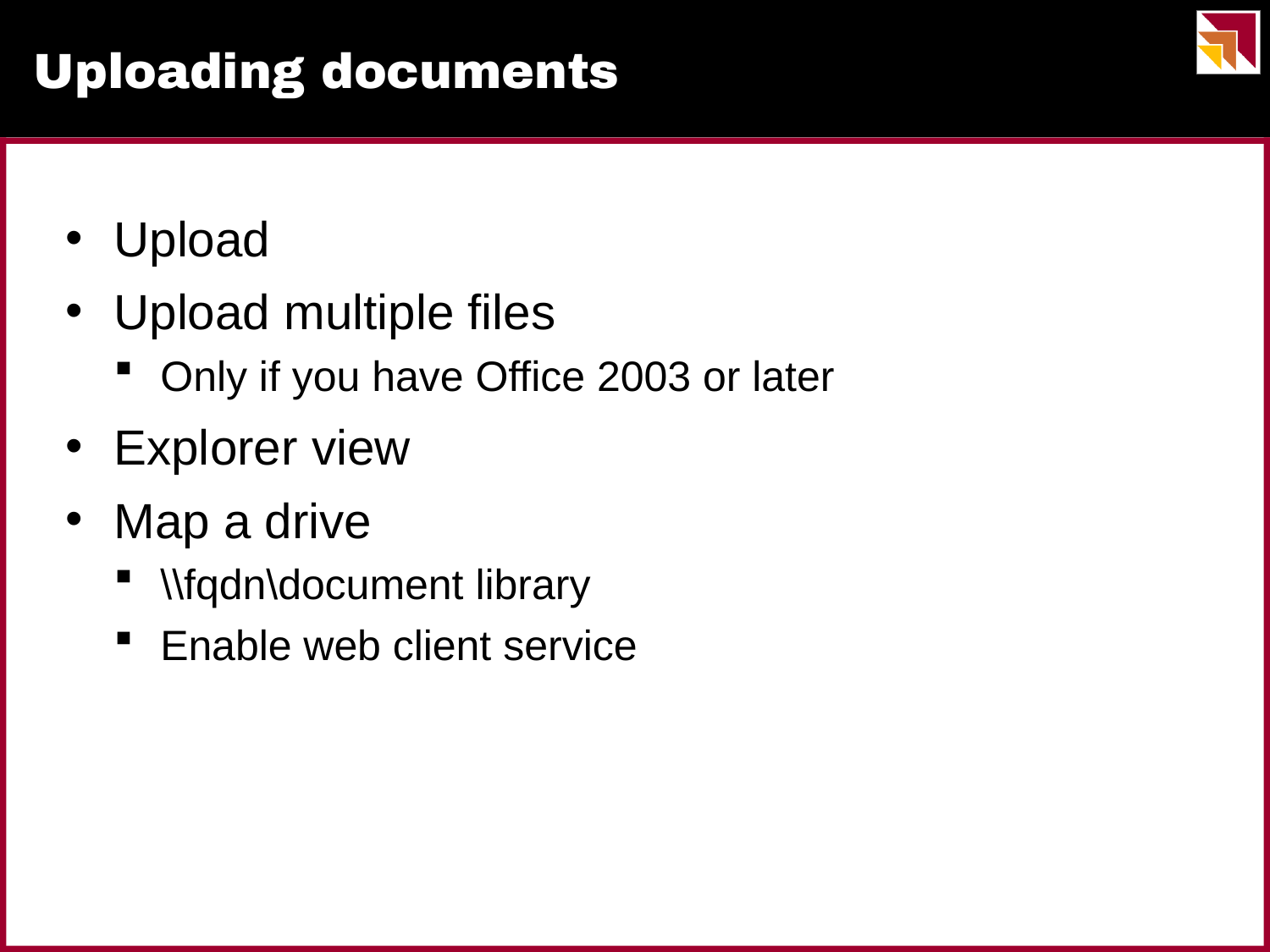

# Uploading documents
Upload
Upload multiple files
Only if you have Office 2003 or later
Explorer view
Map a drive
\\fqdn\document library
Enable web client service